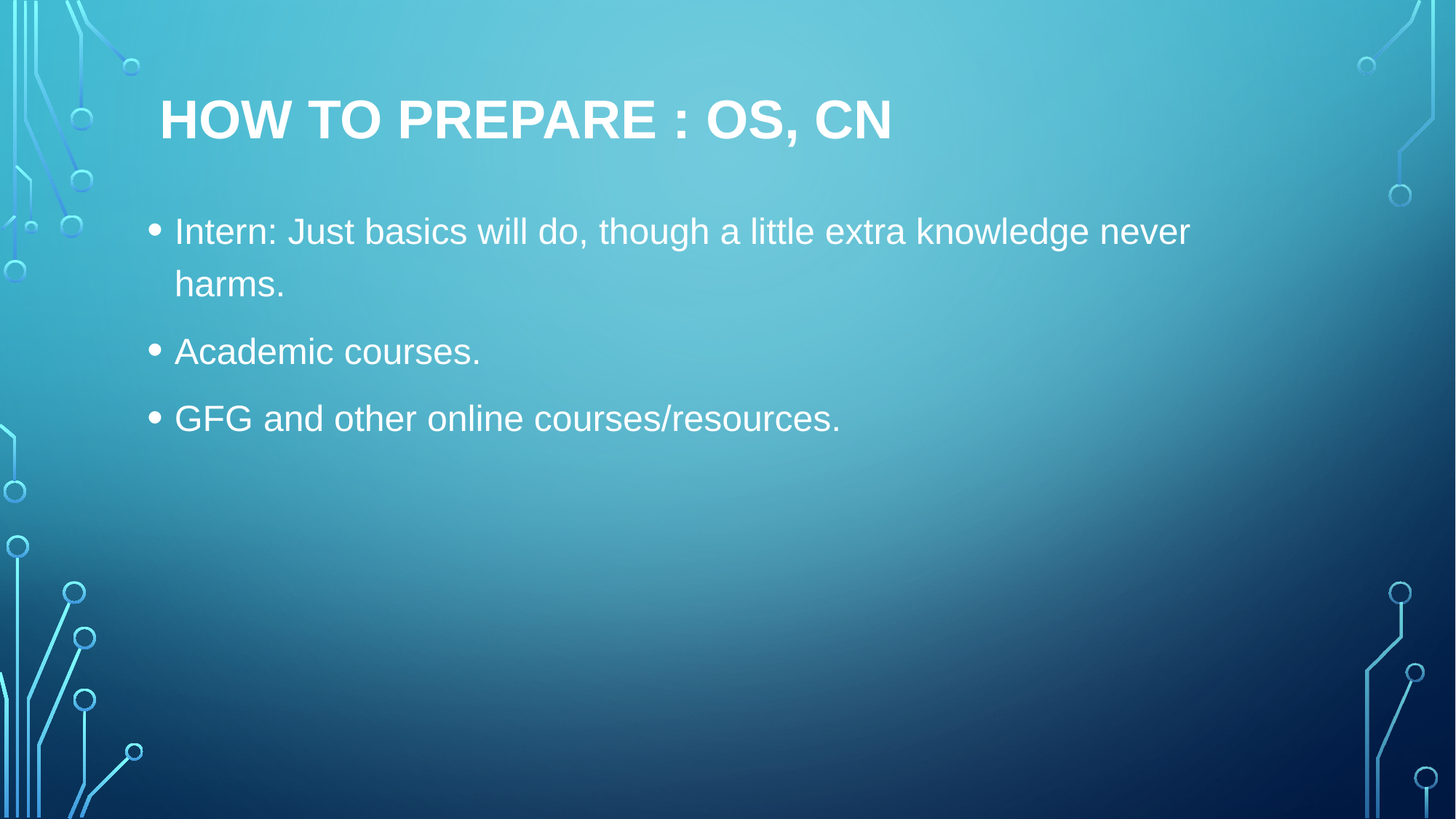

# How to prepare : OS, CN
Intern: Just basics will do, though a little extra knowledge never harms.
Academic courses.
GFG and other online courses/resources.